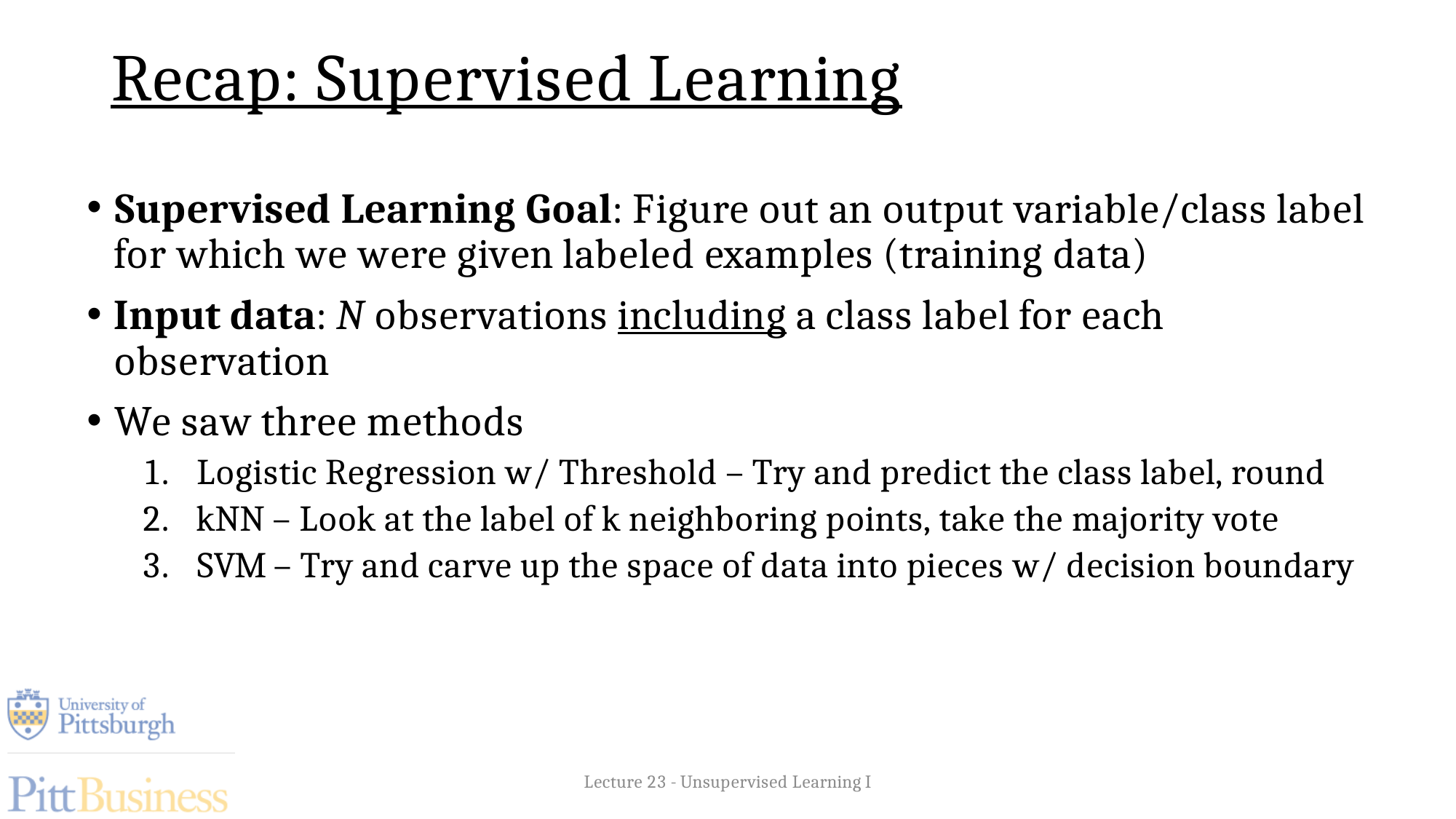

# Recap: Supervised Learning
Supervised Learning Goal: Figure out an output variable/class label for which we were given labeled examples (training data)
Input data: N observations including a class label for each observation
We saw three methods
Logistic Regression w/ Threshold – Try and predict the class label, round
kNN – Look at the label of k neighboring points, take the majority vote
SVM – Try and carve up the space of data into pieces w/ decision boundary
Lecture 23 - Unsupervised Learning I